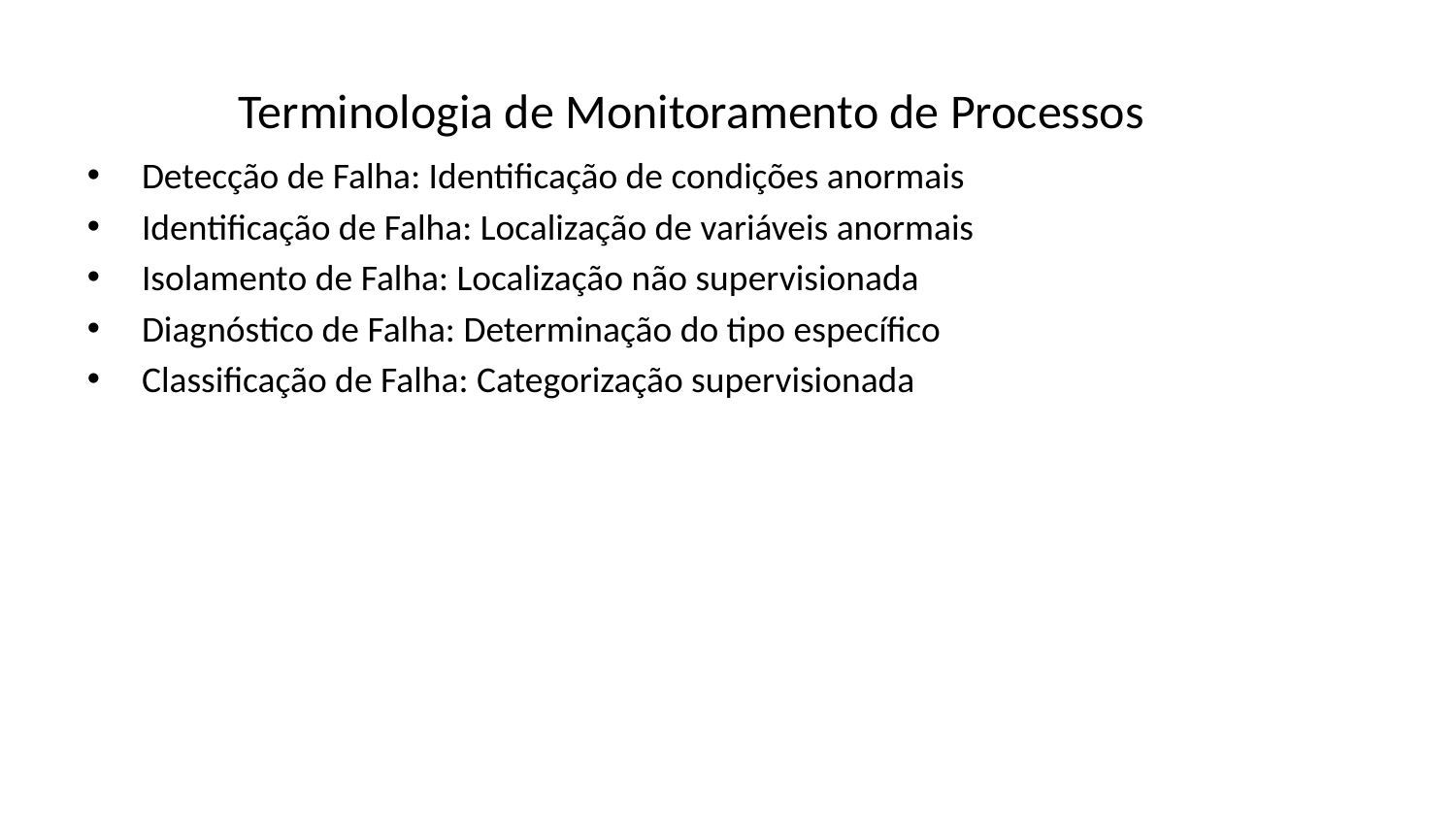

Terminologia de Monitoramento de Processos
Detecção de Falha: Identificação de condições anormais
Identificação de Falha: Localização de variáveis anormais
Isolamento de Falha: Localização não supervisionada
Diagnóstico de Falha: Determinação do tipo específico
Classificação de Falha: Categorização supervisionada